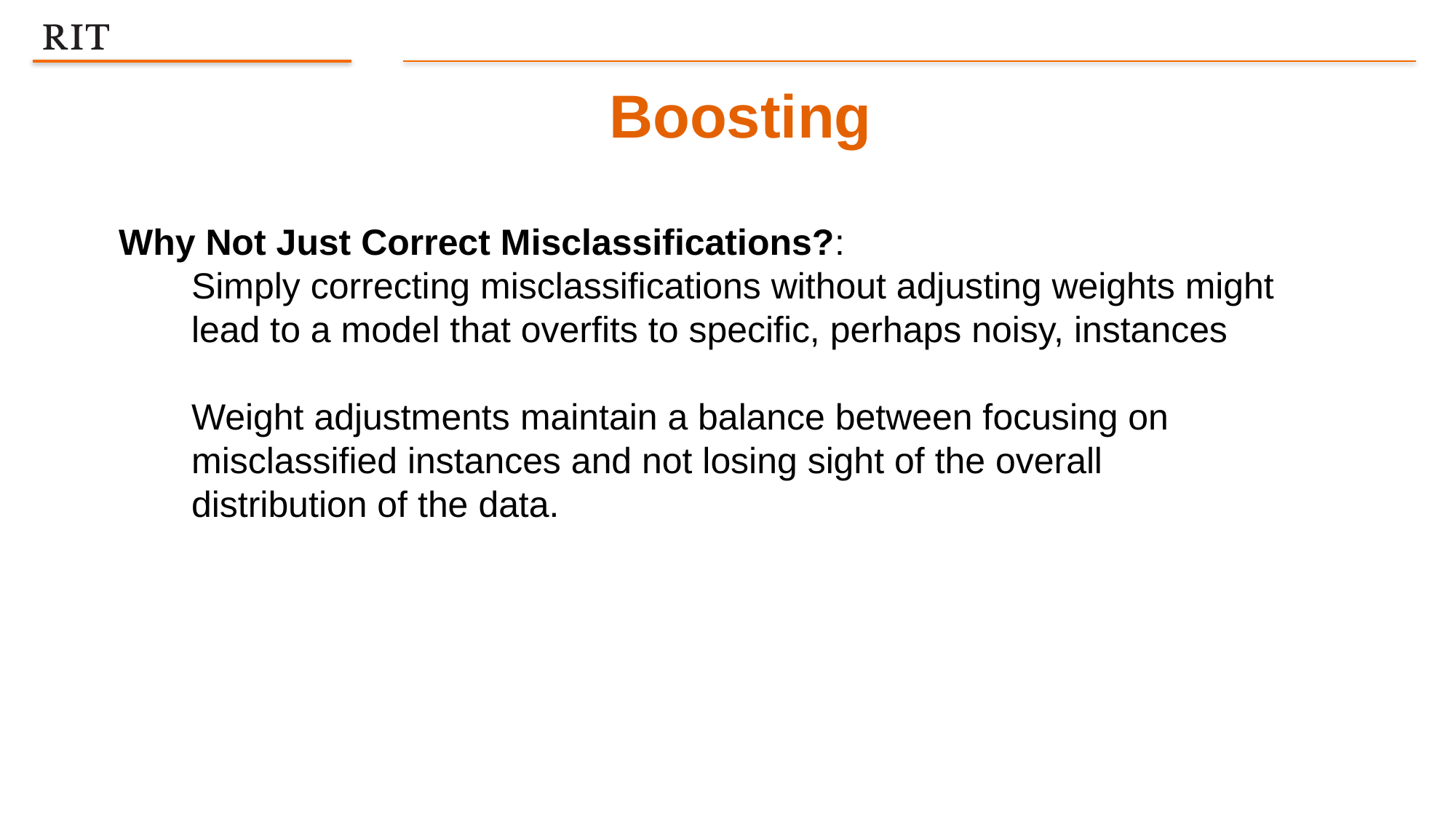

Boosting
Why Not Just Correct Misclassifications?:
Simply correcting misclassifications without adjusting weights might lead to a model that overfits to specific, perhaps noisy, instances

Weight adjustments maintain a balance between focusing on misclassified instances and not losing sight of the overall distribution of the data.